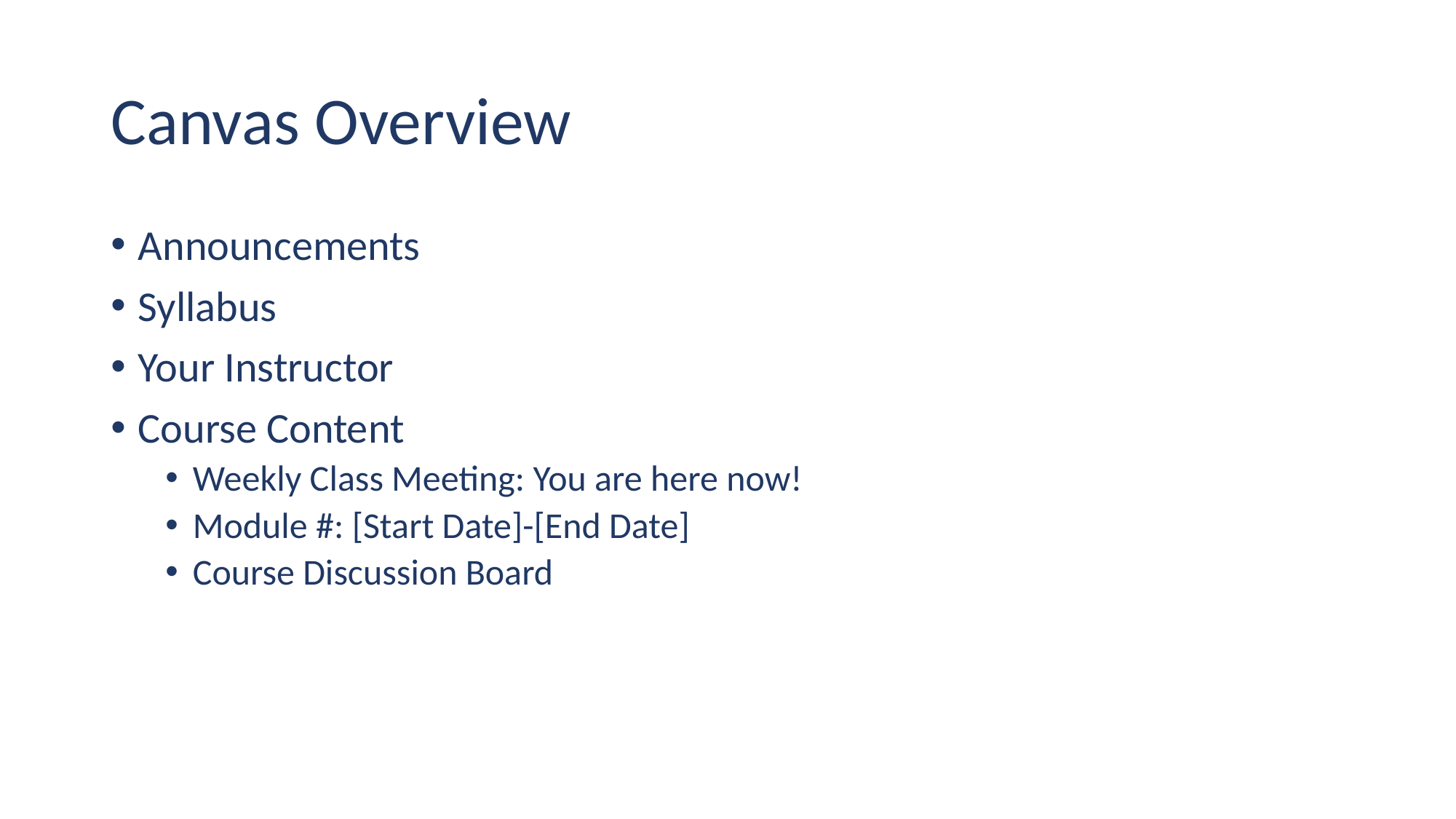

# Canvas Overview
Announcements
Syllabus
Your Instructor
Course Content
Weekly Class Meeting: You are here now!
Module #: [Start Date]-[End Date]
Course Discussion Board